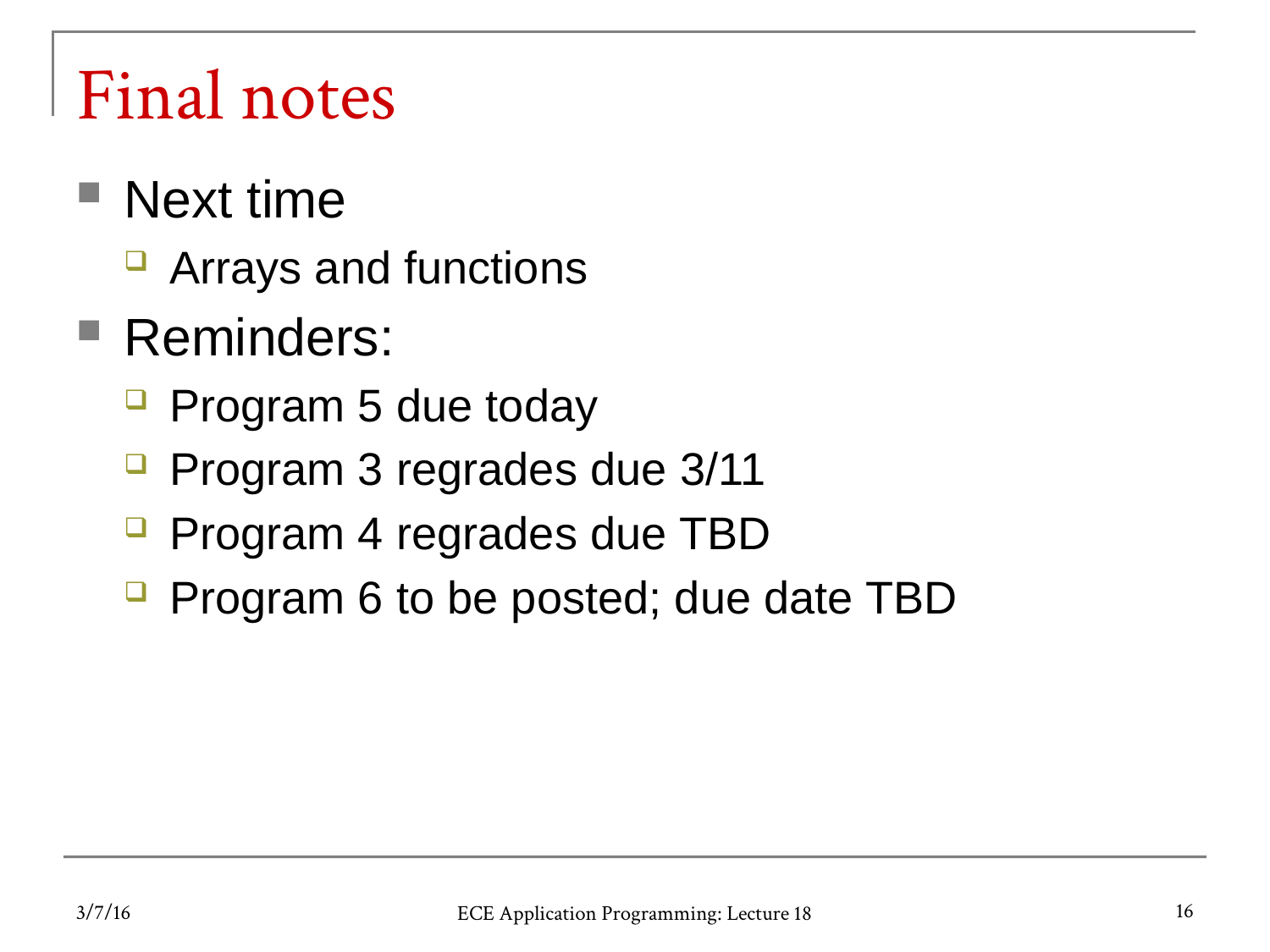

# Final notes
Next time
Arrays and functions
Reminders:
Program 5 due today
Program 3 regrades due 3/11
Program 4 regrades due TBD
Program 6 to be posted; due date TBD
3/7/16
16
ECE Application Programming: Lecture 18